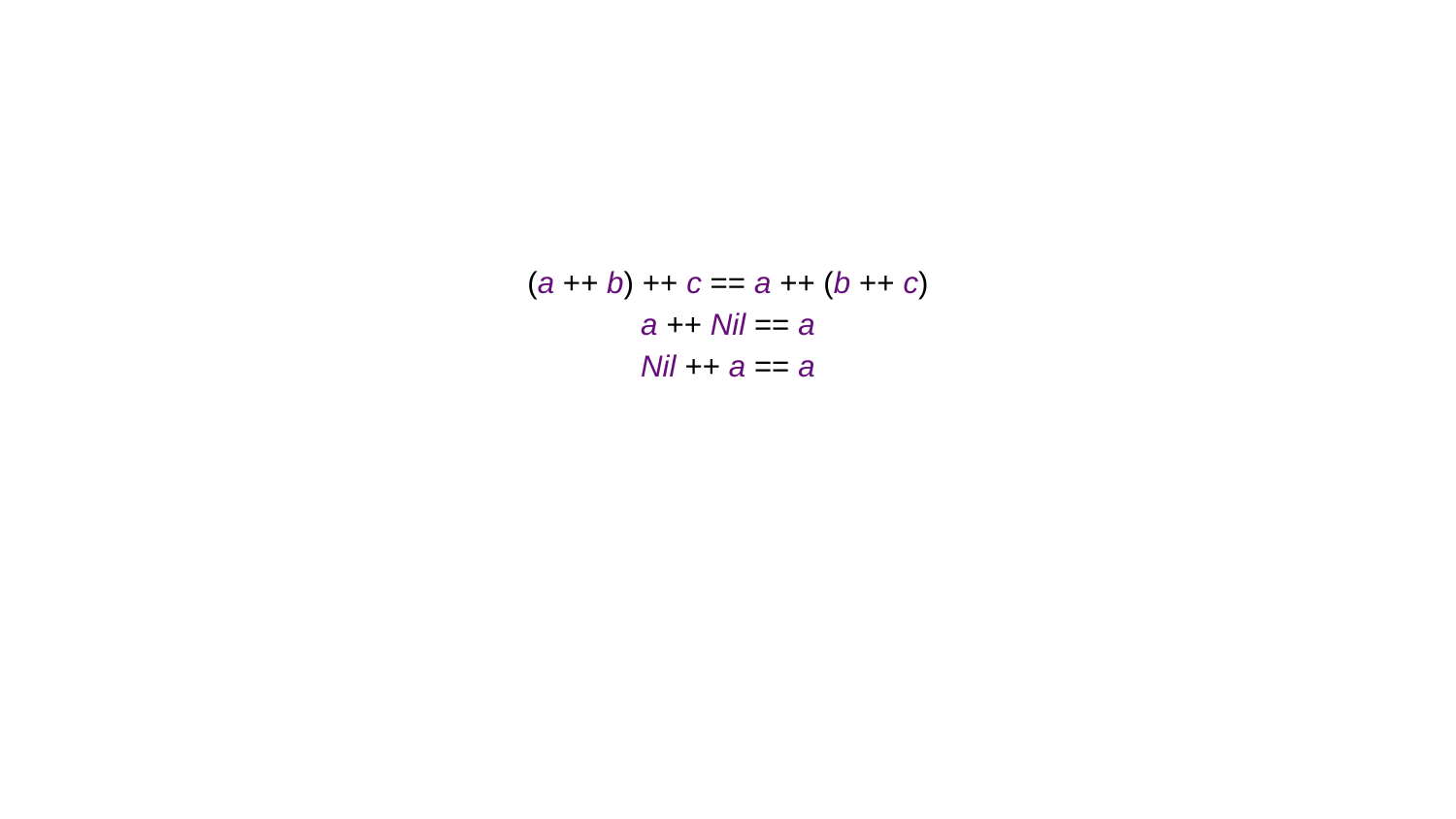

(a ++ b) ++ c == a ++ (b ++ c)
a ++ Nil == a
Nil ++ a == a